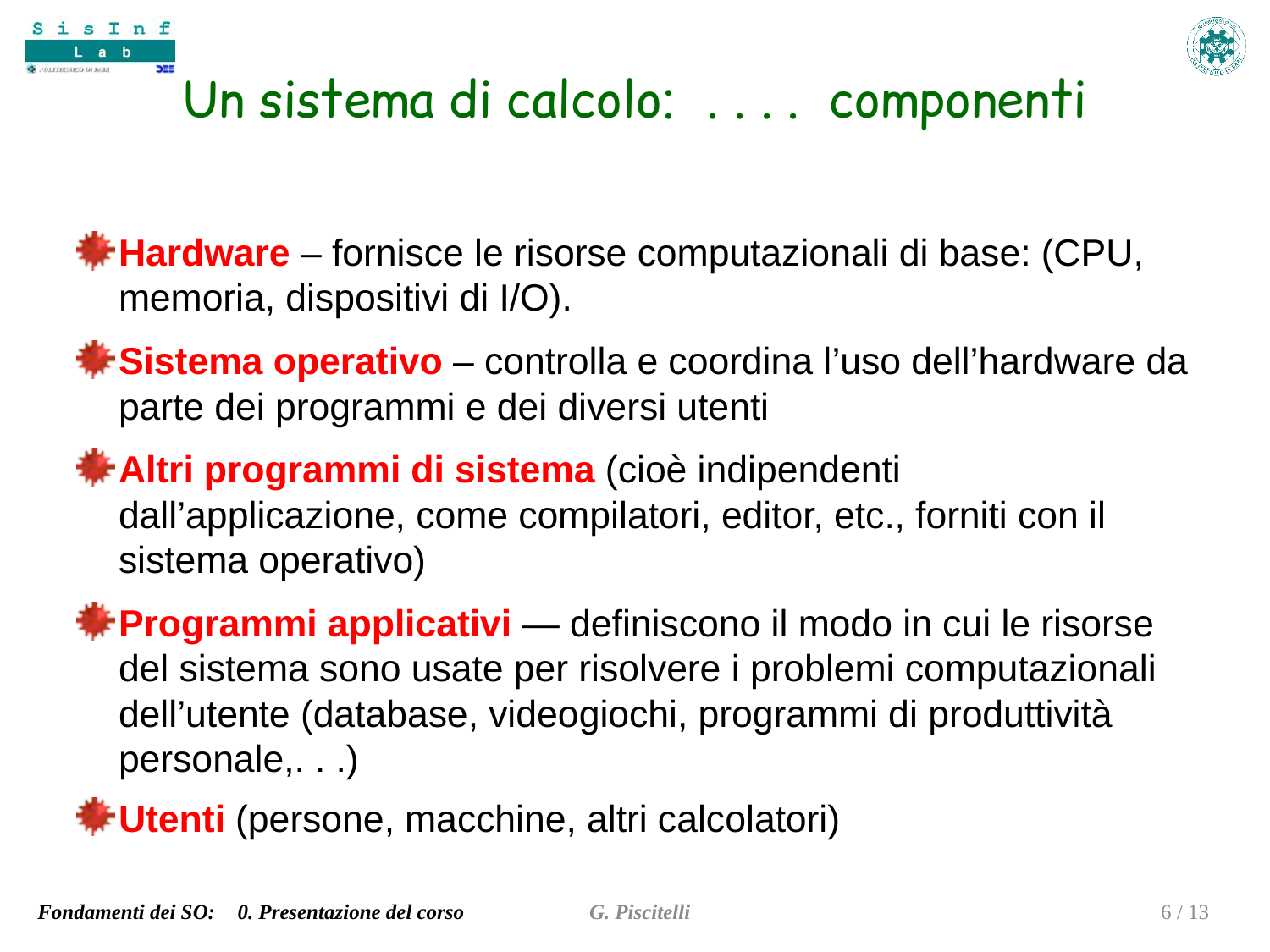

# Un sistema di calcolo:  . . . .  componenti
Hardware – fornisce le risorse computazionali di base: (CPU, memoria, dispositivi di I/O).
Sistema operativo – controlla e coordina l’uso dell’hardware da parte dei programmi e dei diversi utenti
Altri programmi di sistema (cioè indipendenti dall’applicazione, come compilatori, editor, etc., forniti con il sistema operativo)
Programmi applicativi — definiscono il modo in cui le risorse del sistema sono usate per risolvere i problemi computazionali dell’utente (database, videogiochi, programmi di produttività personale,. . .)
Utenti (persone, macchine, altri calcolatori)

G. Piscitelli
6